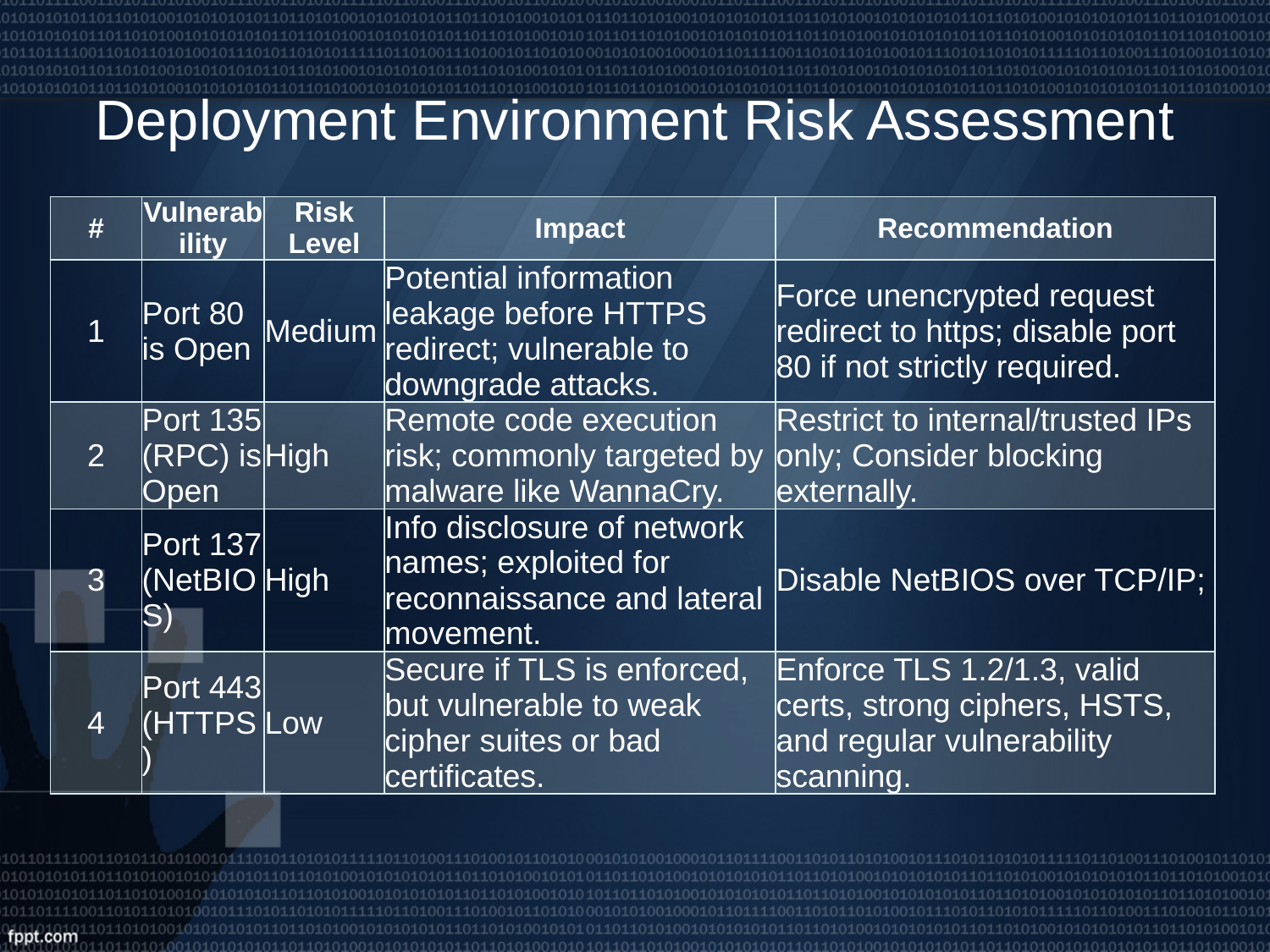

# Deployment Environment Risk Assessment
| # | Vulnerability | Risk Level | Impact | Recommendation |
| --- | --- | --- | --- | --- |
| 1 | Port 80 is Open | Medium | Potential information leakage before HTTPS redirect; vulnerable to downgrade attacks. | Force unencrypted request redirect to https; disable port 80 if not strictly required. |
| 2 | Port 135 (RPC) is Open | High | Remote code execution risk; commonly targeted by malware like WannaCry. | Restrict to internal/trusted IPs only; Consider blocking externally. |
| 3 | Port 137 (NetBIOS) | High | Info disclosure of network names; exploited for reconnaissance and lateral movement. | Disable NetBIOS over TCP/IP; |
| 4 | Port 443 (HTTPS) | Low | Secure if TLS is enforced, but vulnerable to weak cipher suites or bad certificates. | Enforce TLS 1.2/1.3, valid certs, strong ciphers, HSTS, and regular vulnerability scanning. |